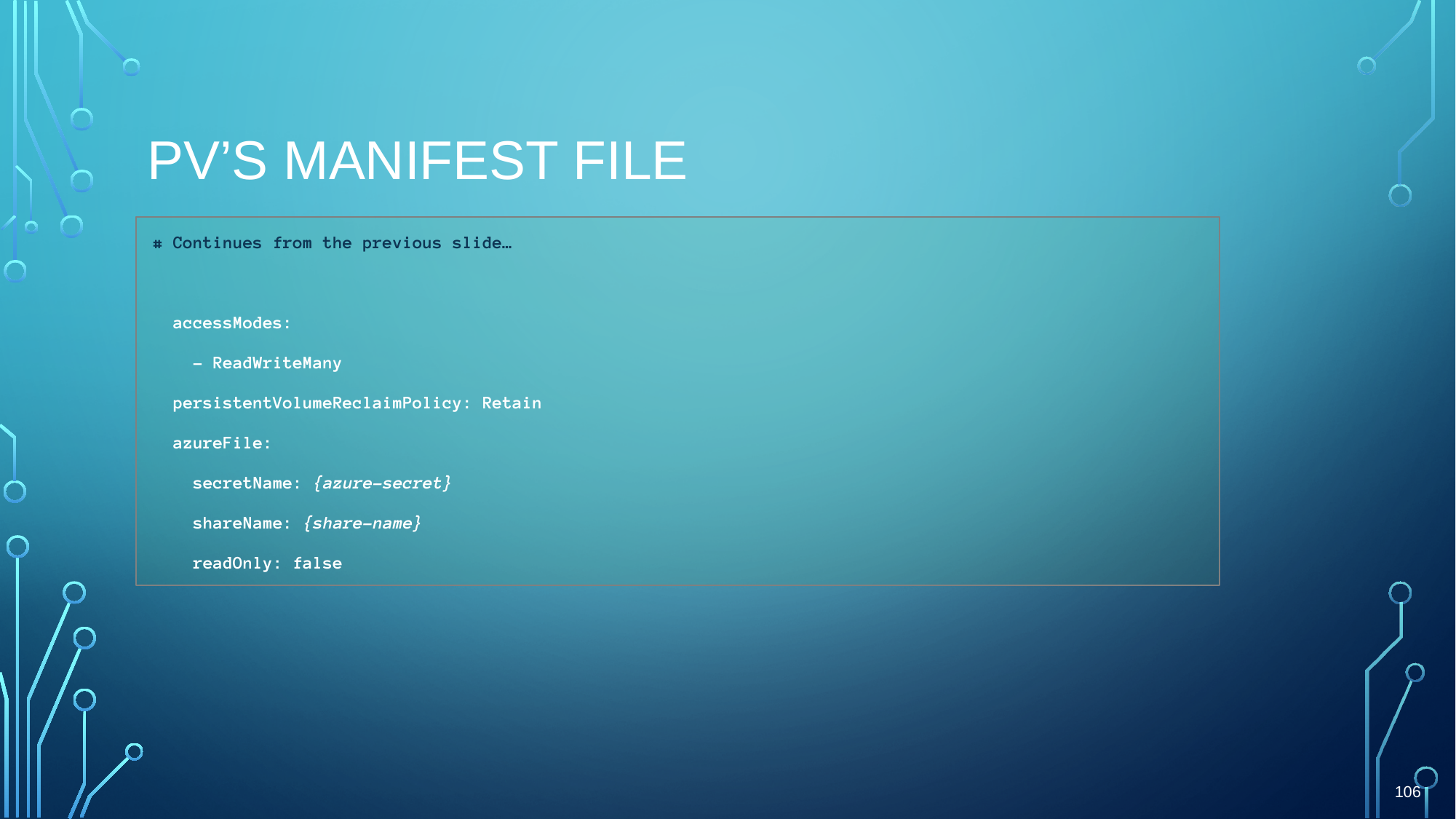

# PV’s manifest file
# Continues from the previous slide…

  accessModes:
    - ReadWriteMany
  persistentVolumeReclaimPolicy: Retain
  azureFile:
    secretName: {azure-secret}
    shareName: {share-name}
    readOnly: false
106